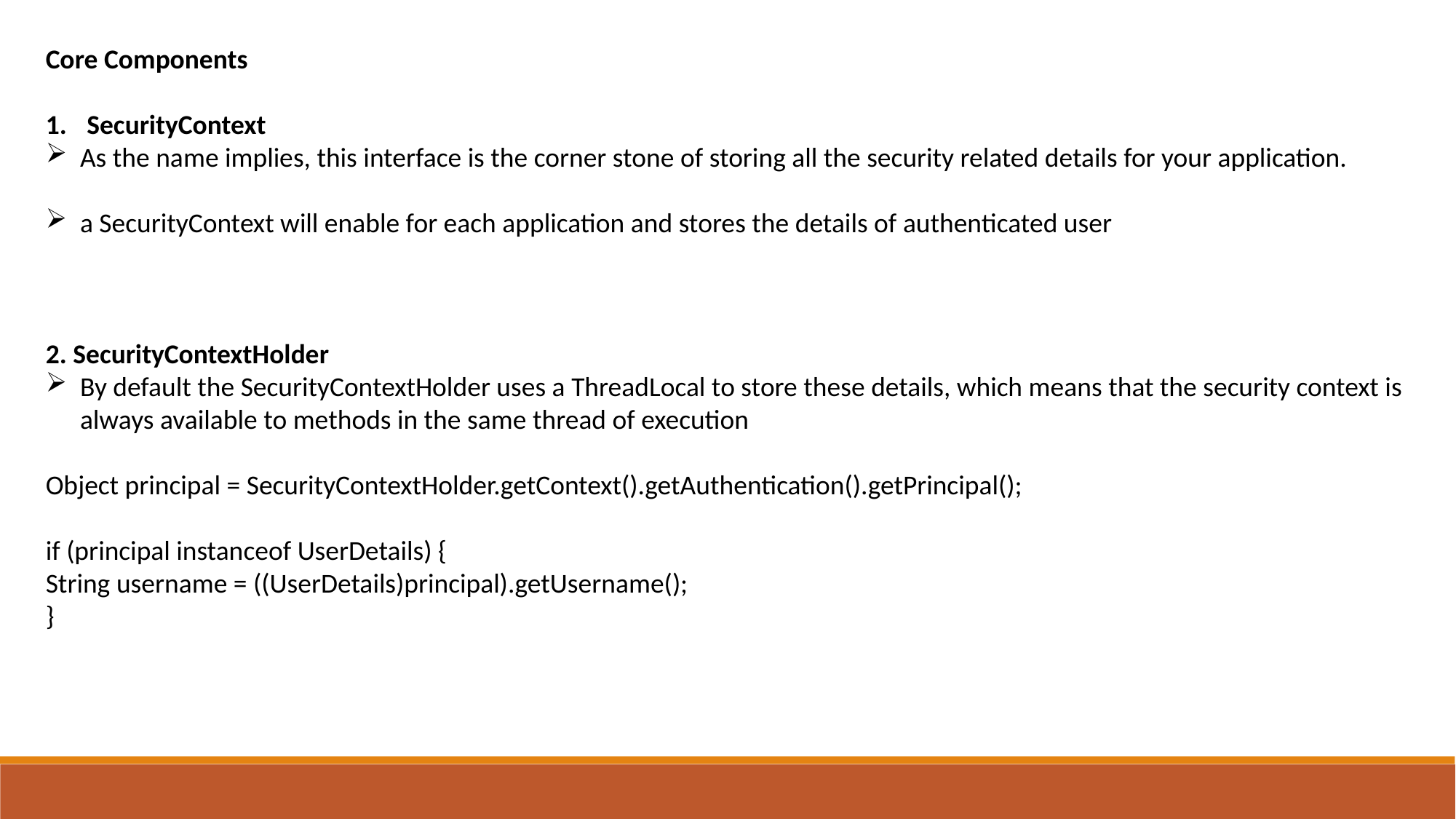

Core Components

SecurityContext
As the name implies, this interface is the corner stone of storing all the security related details for your application.

a SecurityContext will enable for each application and stores the details of authenticated user

2. SecurityContextHolder
By default the SecurityContextHolder uses a ThreadLocal to store these details, which means that the security context is always available to methods in the same thread of execution

Object principal = SecurityContextHolder.getContext().getAuthentication().getPrincipal();

if (principal instanceof UserDetails) {
String username = ((UserDetails)principal).getUsername();
}